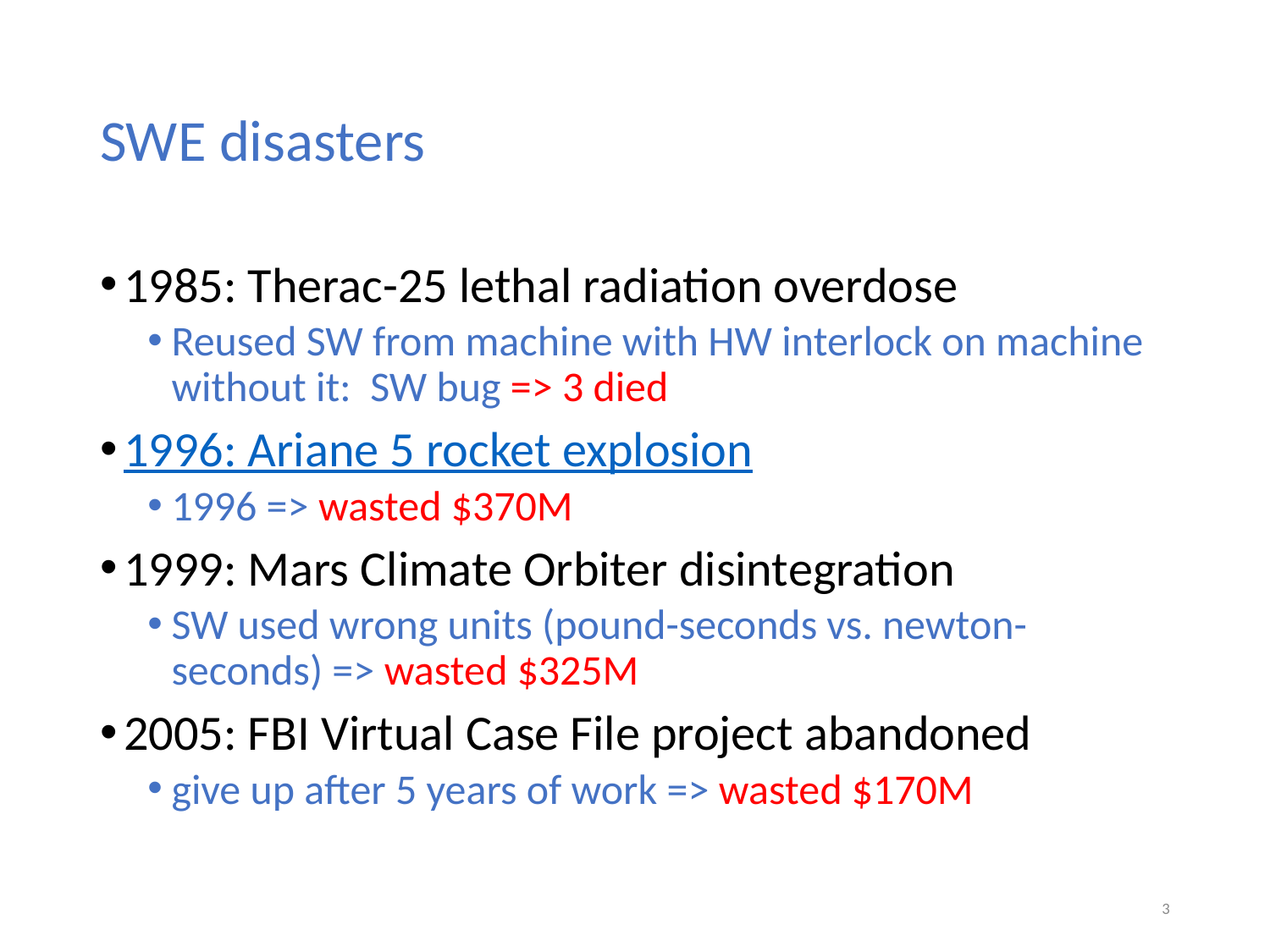

# SWE disasters
1985: Therac-25 lethal radiation overdose
Reused SW from machine with HW interlock on machine without it:  SW bug => 3 died
1996: Ariane 5 rocket explosion
1996 => wasted $370M
1999: Mars Climate Orbiter disintegration
SW used wrong units (pound-seconds vs. newton-seconds) => wasted $325M
2005: FBI Virtual Case File project abandoned
give up after 5 years of work => wasted $170M

3